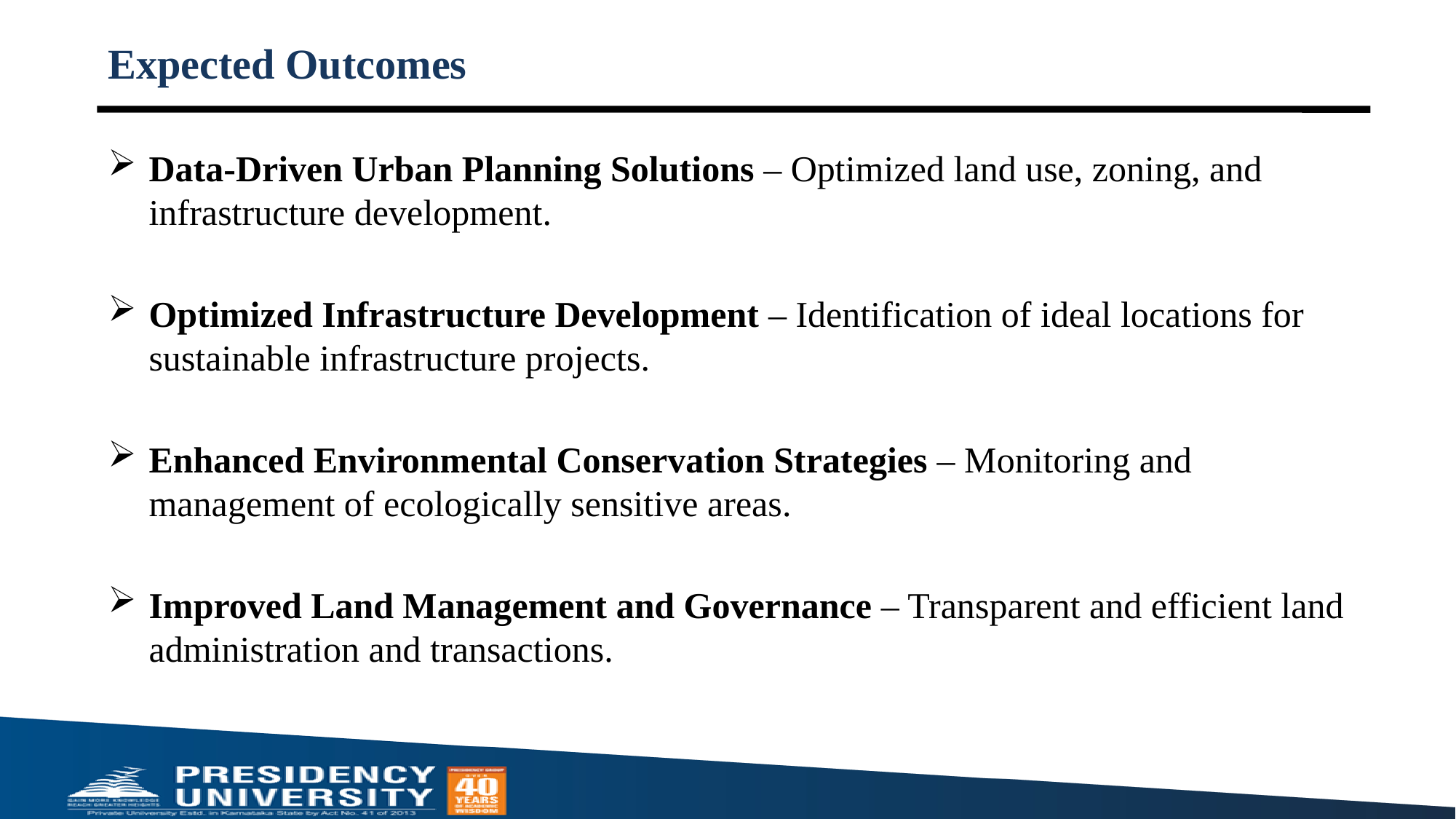

# Expected Outcomes
Data-Driven Urban Planning Solutions – Optimized land use, zoning, and infrastructure development.

Optimized Infrastructure Development – Identification of ideal locations for sustainable infrastructure projects.

Enhanced Environmental Conservation Strategies – Monitoring and management of ecologically sensitive areas.

Improved Land Management and Governance – Transparent and efficient land administration and transactions.